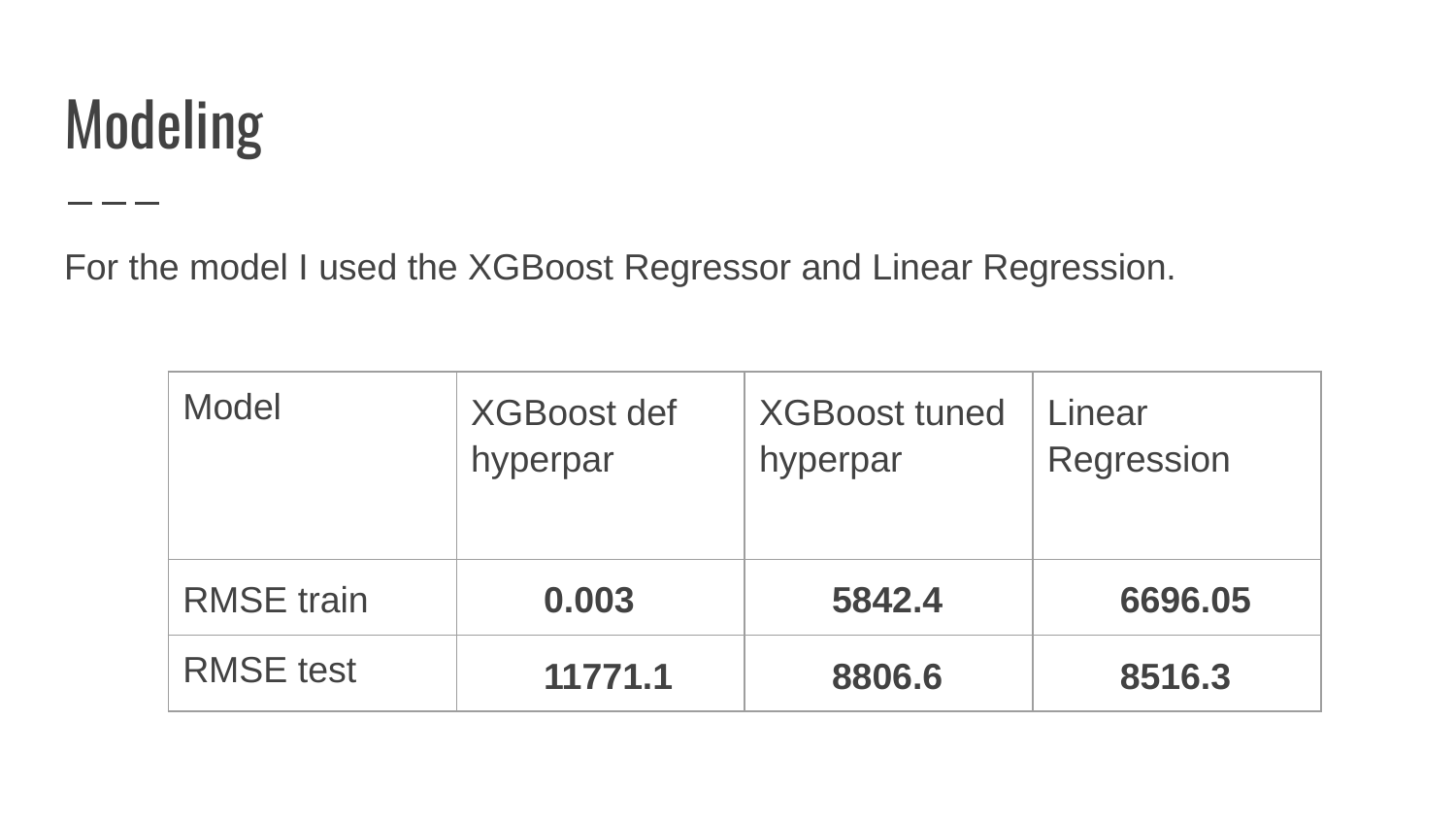

# Modeling
For the model I used the XGBoost Regressor and Linear Regression.

| Model | XGBoost def hyperpar | XGBoost tuned hyperpar | Linear Regression |
| --- | --- | --- | --- |
| RMSE train | 0.003 | 5842.4 | 6696.05 |
| RMSE test | 11771.1 | 8806.6 | 8516.3 |